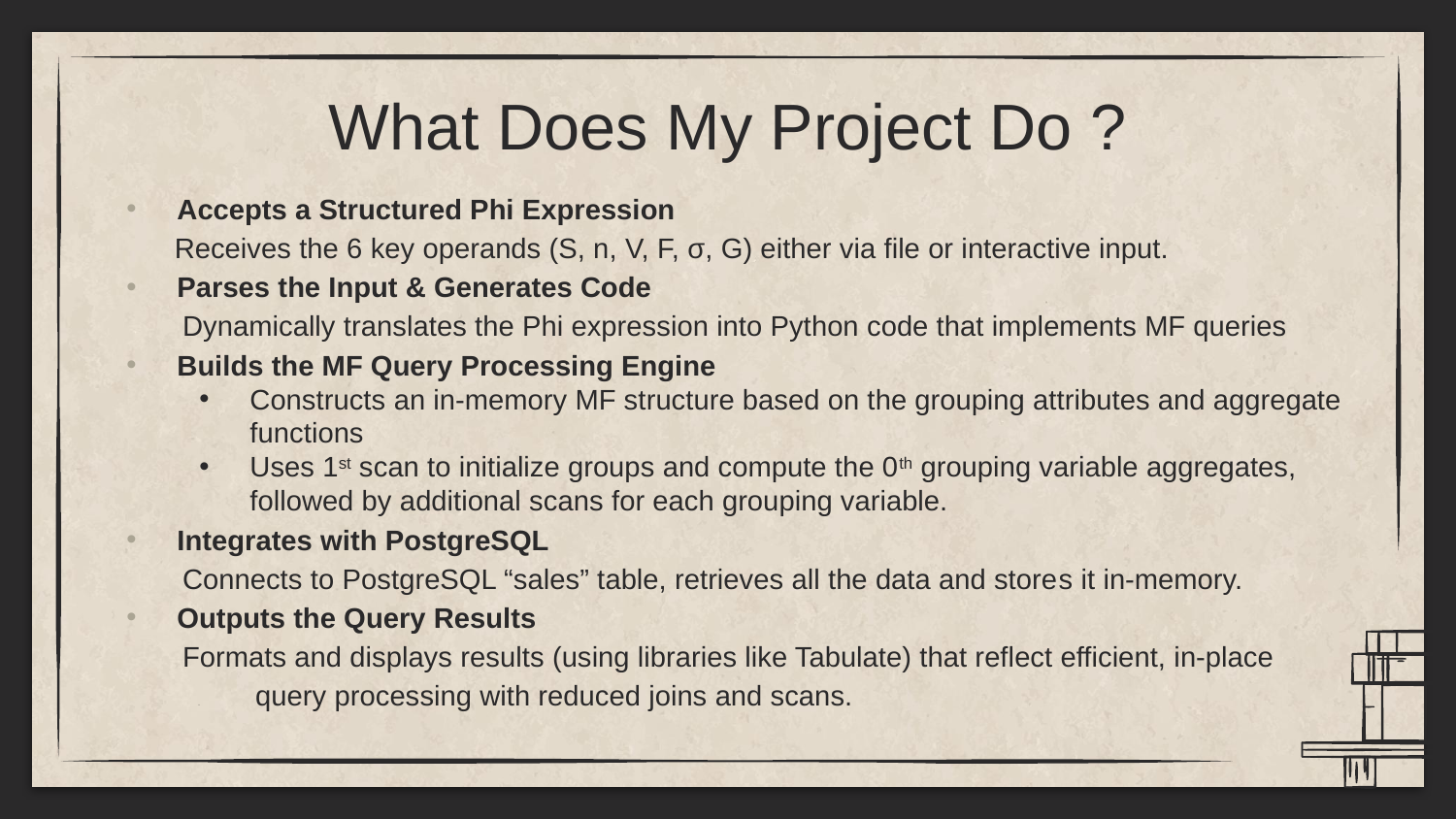

# What Does My Project Do ?
Accepts a Structured Phi Expression
      Receives the 6 key operands (S, n, V, F, σ, G) either via file or interactive input.
Parses the Input & Generates Code
       Dynamically translates the Phi expression into Python code that implements MF queries
Builds the MF Query Processing Engine
Constructs an in-memory MF structure based on the grouping attributes and aggregate functions
Uses 1st scan to initialize groups and compute the 0th grouping variable aggregates, followed by additional scans for each grouping variable.
Integrates with PostgreSQL
       Connects to PostgreSQL “sales” table, retrieves all the data and stores it in-memory.
Outputs the Query Results
       Formats and displays results (using libraries like Tabulate) that reflect efficient, in-place                   s       query processing with reduced joins and scans.